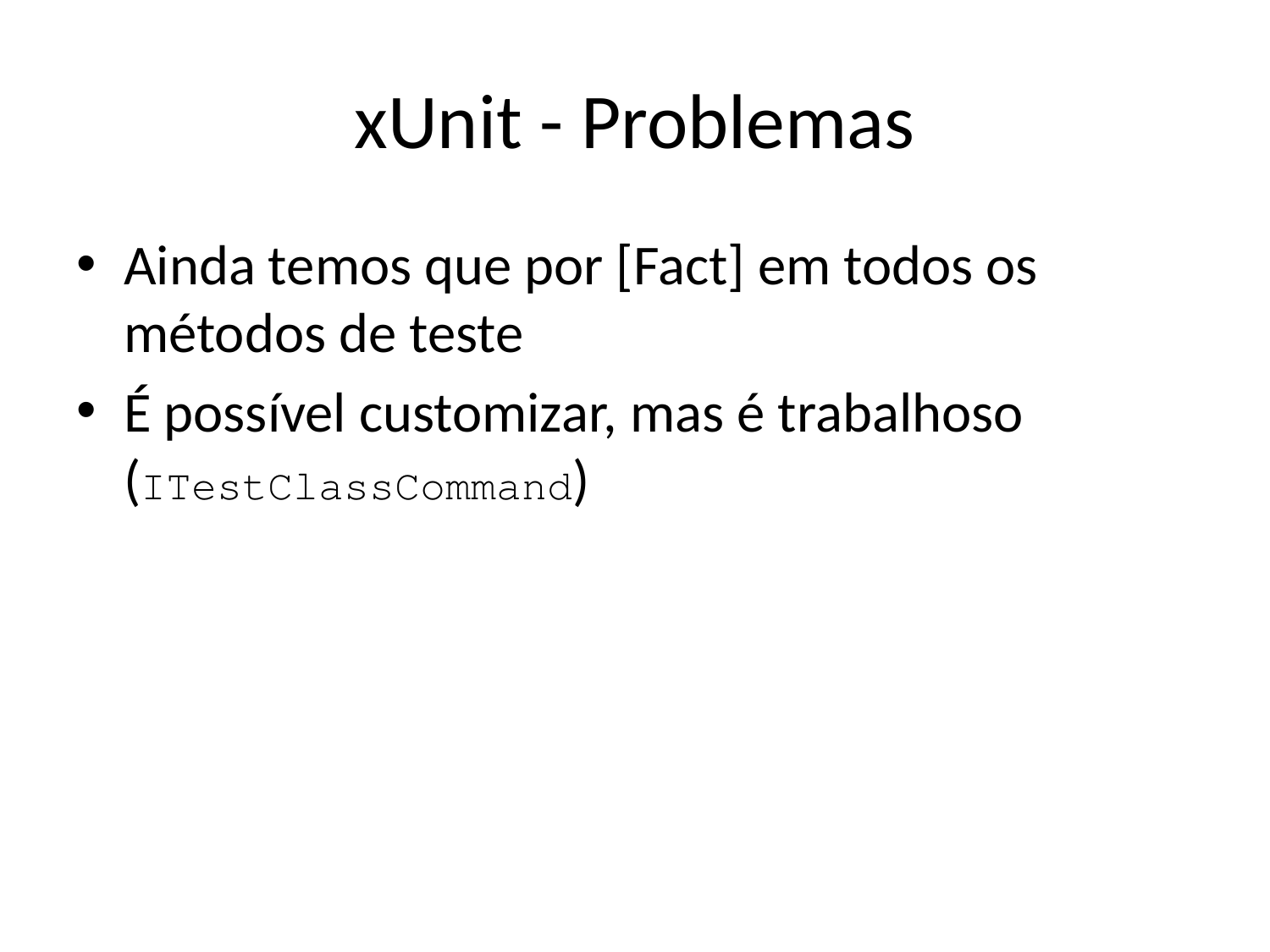

# xUnit - Problemas
Ainda temos que por [Fact] em todos os métodos de teste
É possível customizar, mas é trabalhoso (ITestClassCommand)